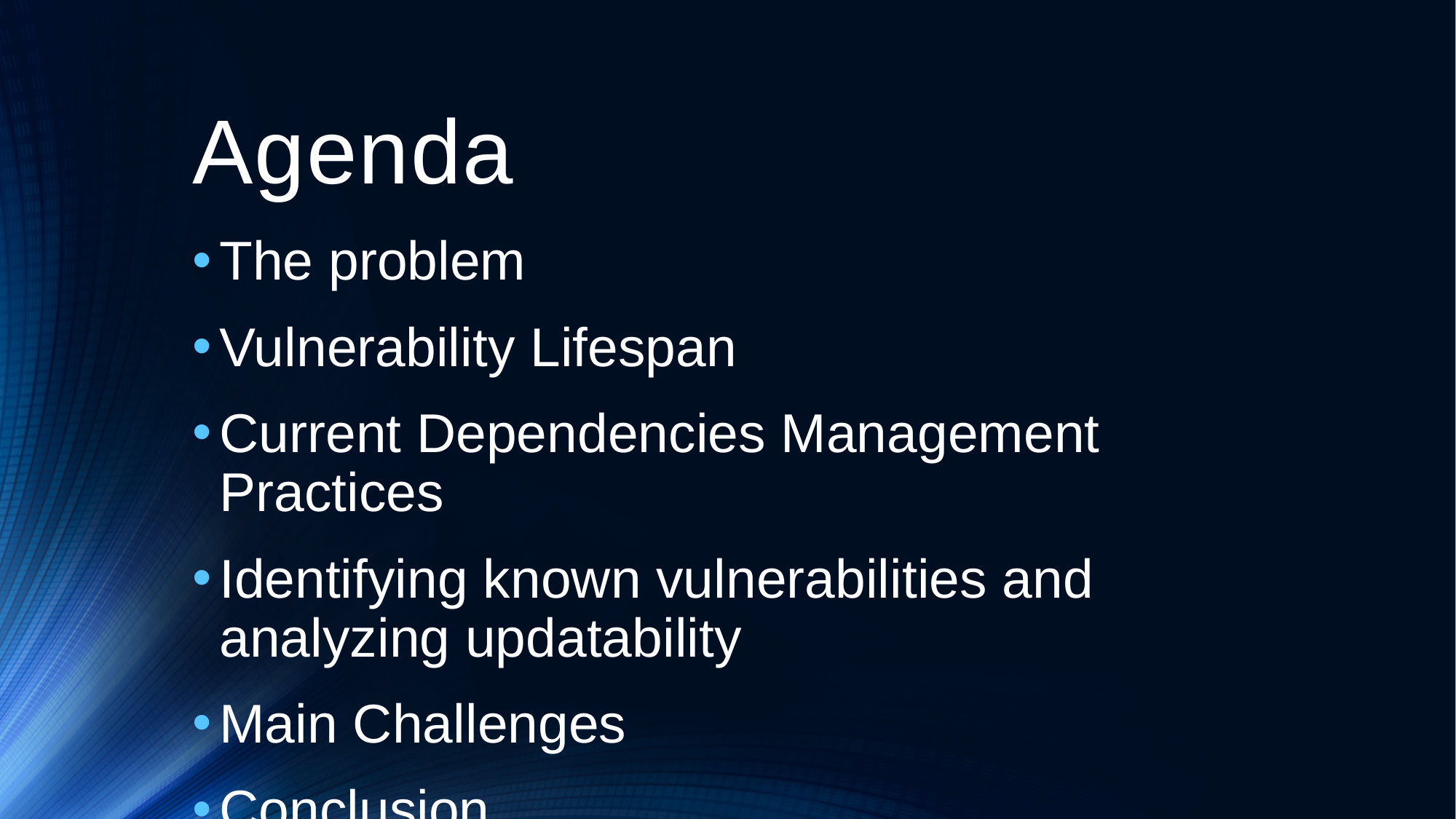

# Agenda
The problem
Vulnerability Lifespan
Current Dependencies Management Practices
Identifying known vulnerabilities and analyzing updatability
Main Challenges
Conclusion